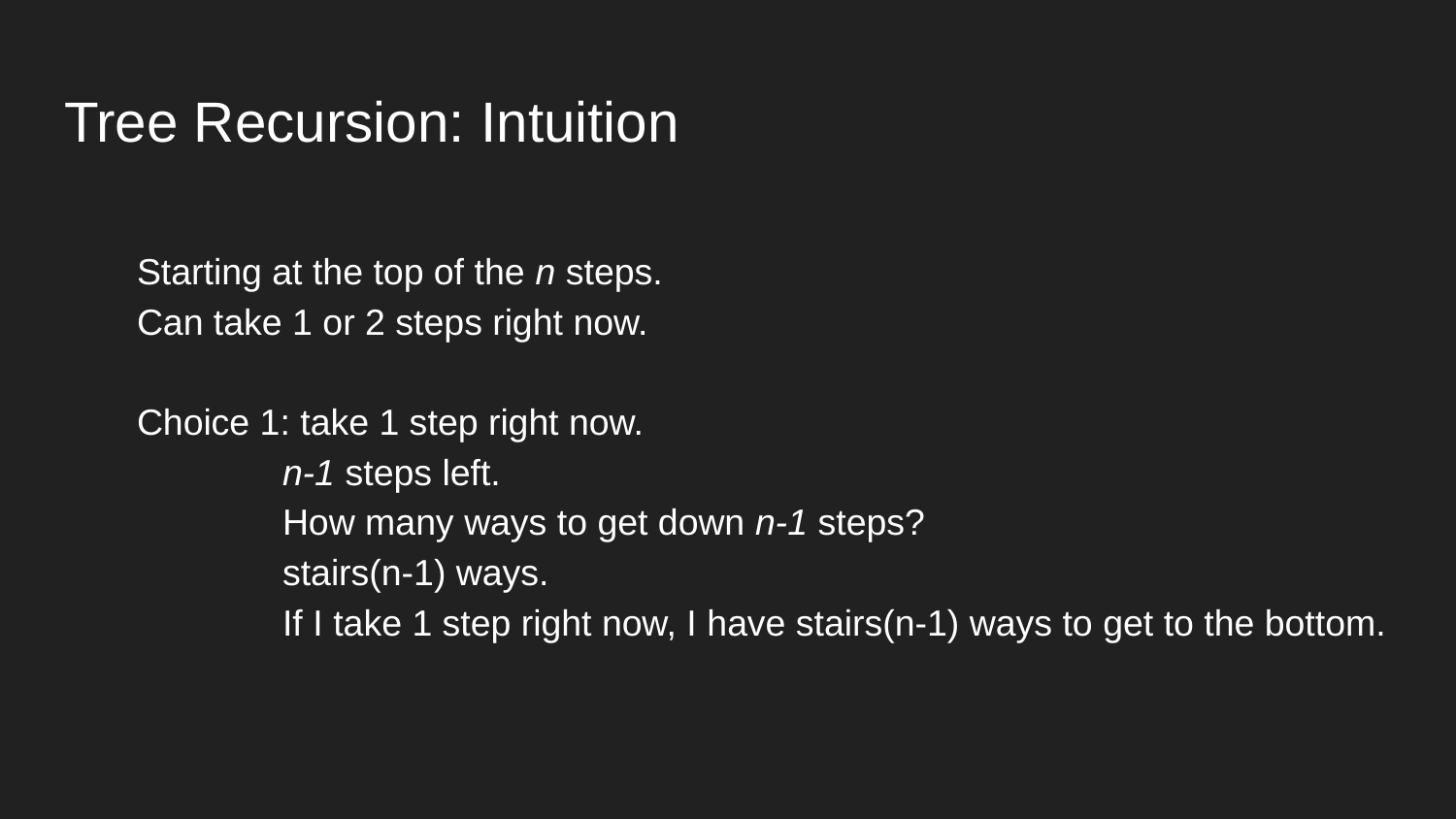

# Tree Recursion: Intuition

Starting at the top of the n steps.
Can take 1 or 2 steps right now.

Choice 1: take 1 step right now.
n-1 steps left.
How many ways to get down n-1 steps?
stairs(n-1) ways.
If I take 1 step right now, I have stairs(n-1) ways to get to the bottom.